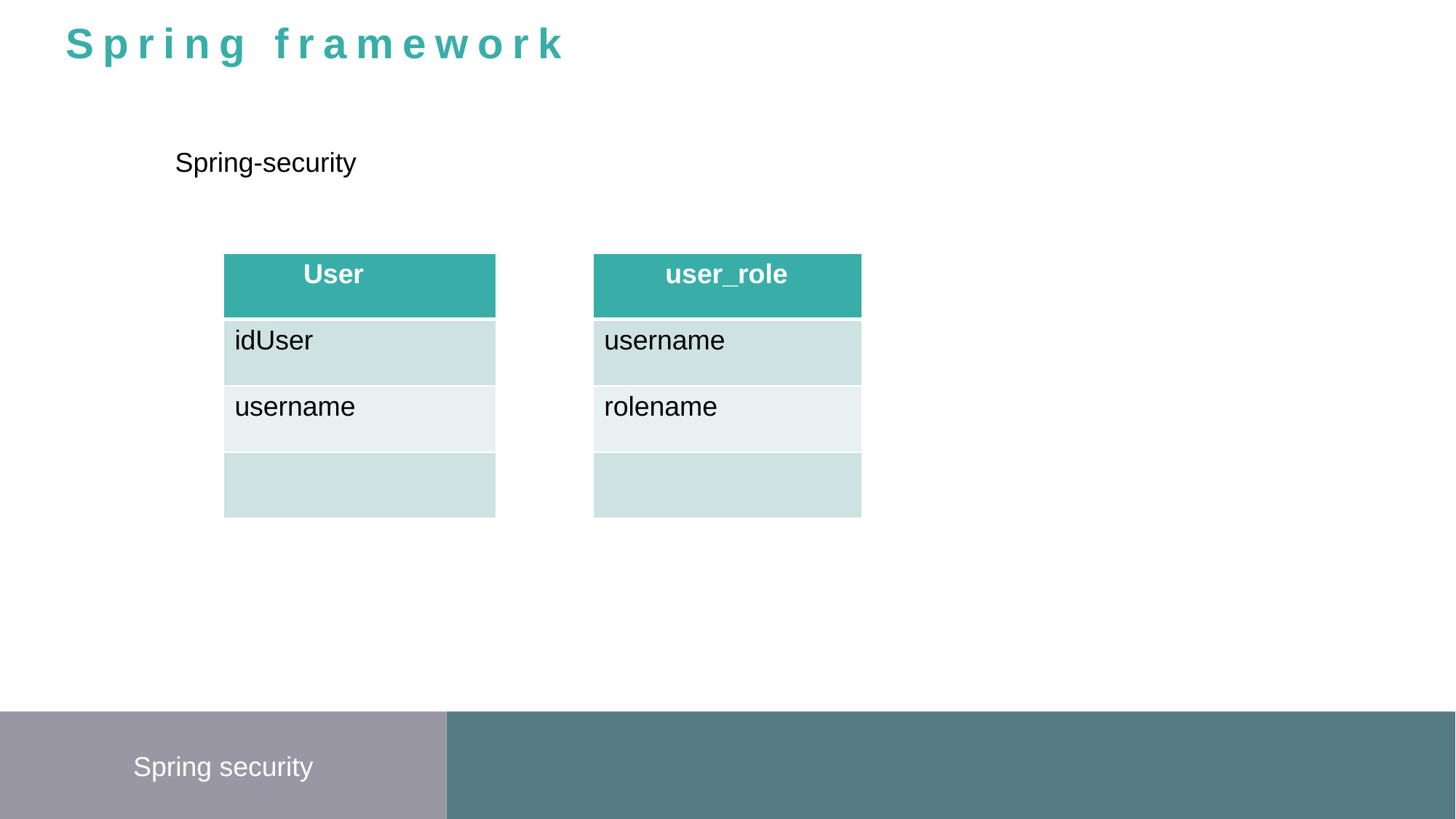

Spring framework
Spring-security
| User |
| --- |
| idUser |
| username |
|  |
| user\_role |
| --- |
| username |
| rolename |
|  |
Spring security